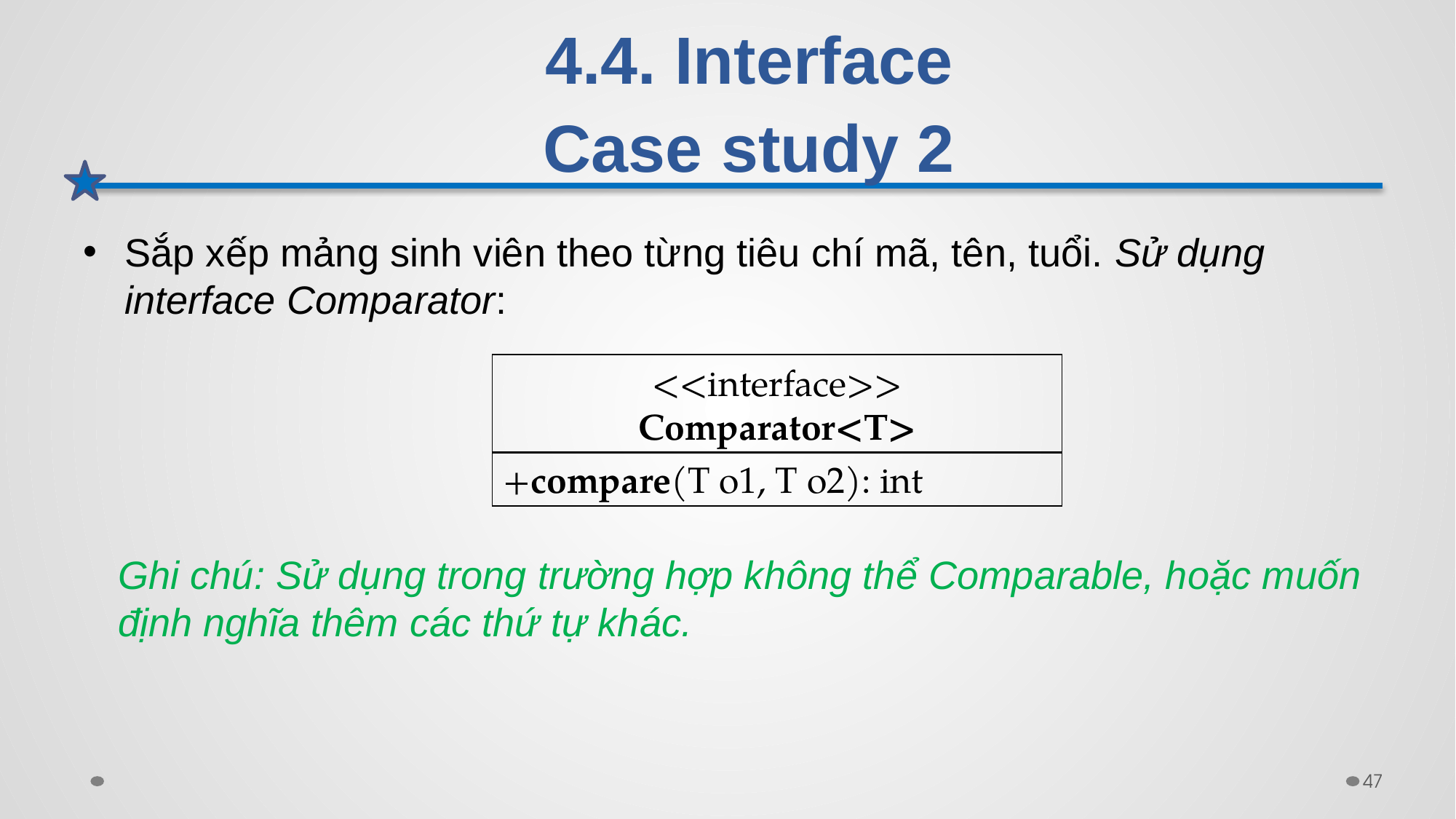

# 4.4. Interface Case study 2
Sắp xếp mảng sinh viên theo từng tiêu chí mã, tên, tuổi. Sử dụng interface Comparator:

Ghi chú: Sử dụng trong trường hợp không thể Comparable, hoặc muốn định nghĩa thêm các thứ tự khác.
<<interface>>
Comparator<T>
+compare(T o1, T o2): int
47